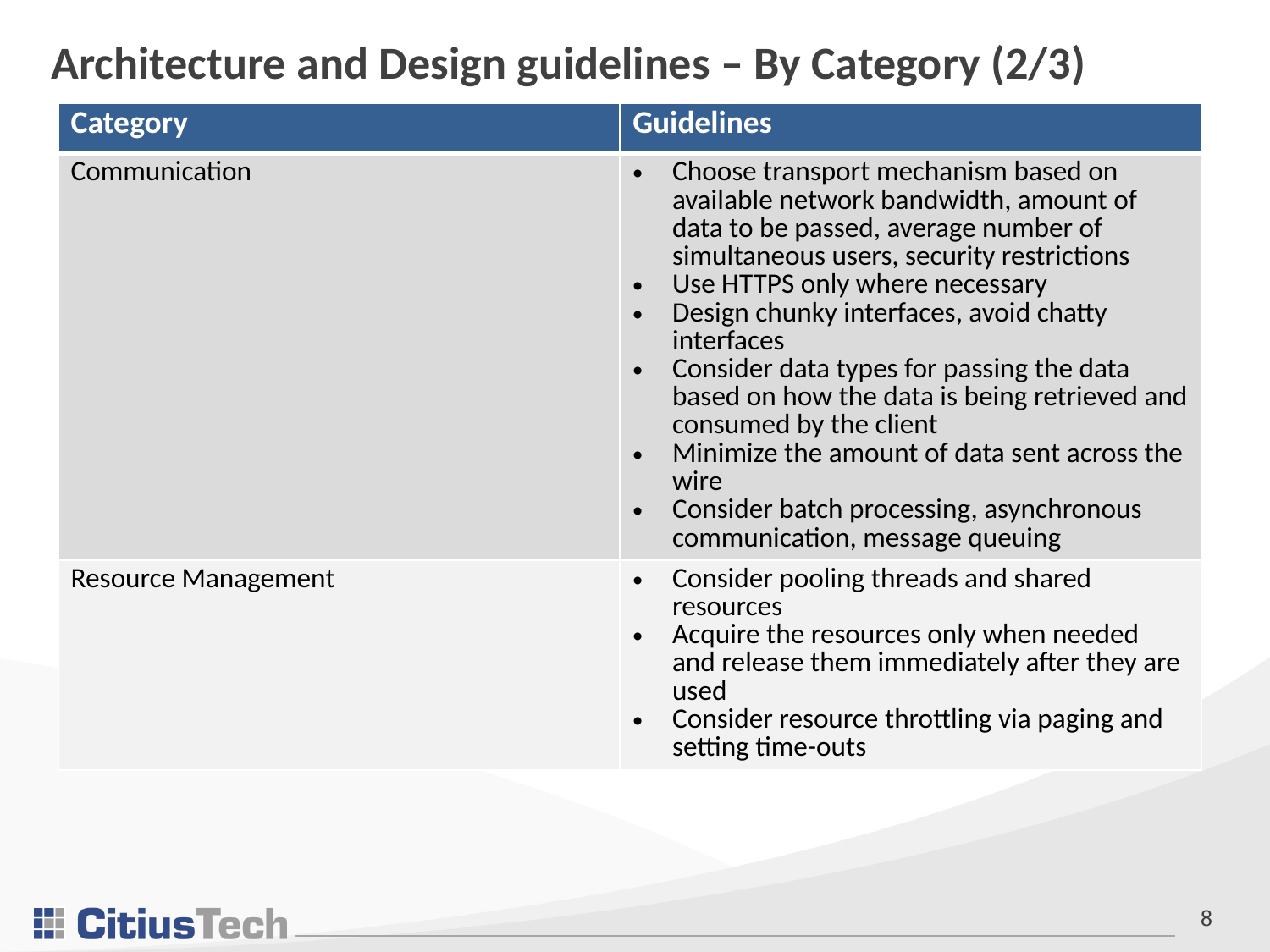

# Architecture and Design guidelines – By Category (2/3)
| Category | Guidelines |
| --- | --- |
| Communication | Choose transport mechanism based on available network bandwidth, amount of data to be passed, average number of simultaneous users, security restrictions Use HTTPS only where necessary Design chunky interfaces, avoid chatty interfaces Consider data types for passing the data based on how the data is being retrieved and consumed by the client Minimize the amount of data sent across the wire Consider batch processing, asynchronous communication, message queuing |
| Resource Management | Consider pooling threads and shared resources Acquire the resources only when needed and release them immediately after they are used Consider resource throttling via paging and setting time-outs |